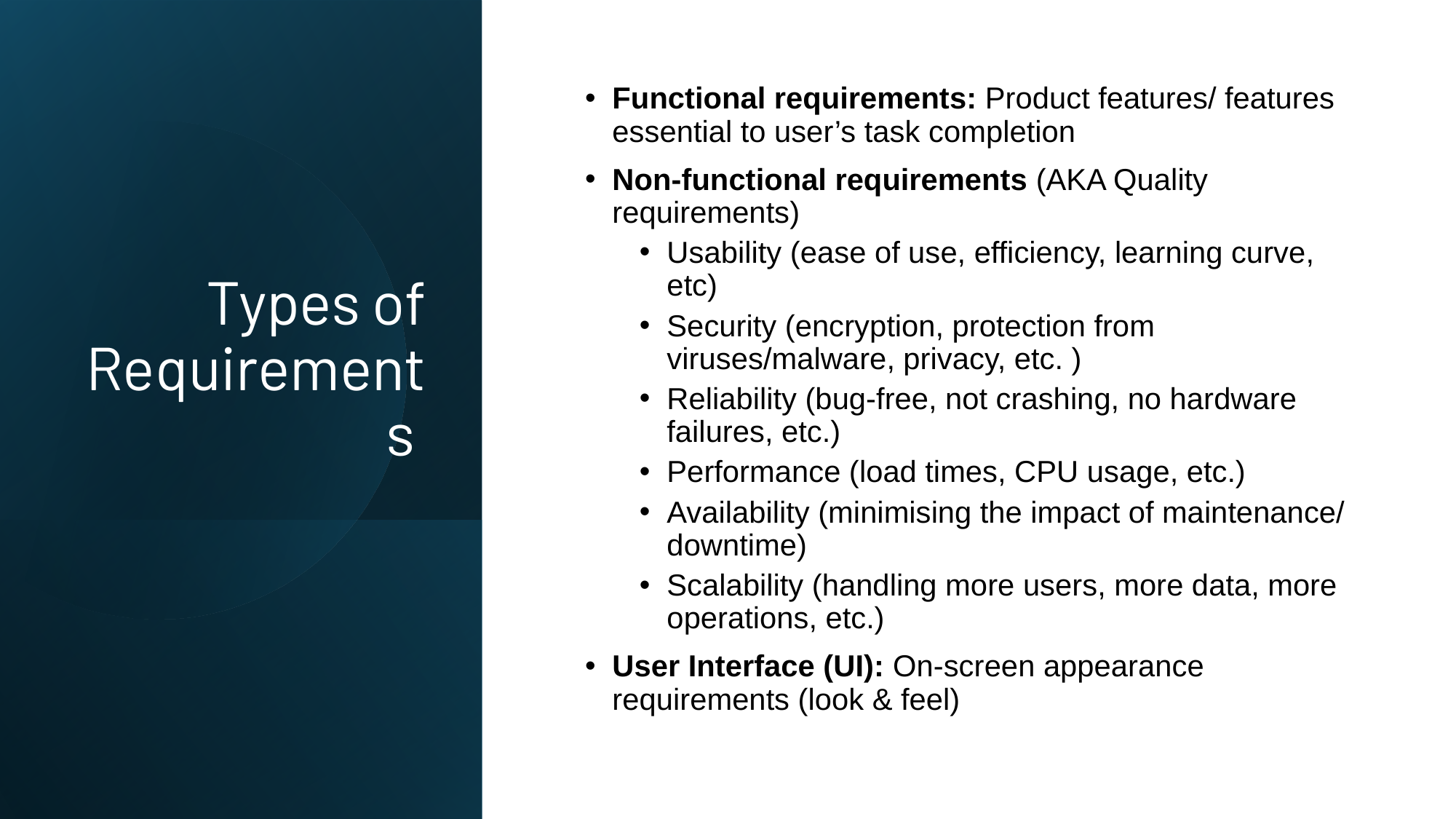

# Types of Requirements
Functional requirements: Product features/ features essential to user’s task completion
Non-functional requirements (AKA Quality requirements)
Usability (ease of use, efficiency, learning curve, etc)
Security (encryption, protection from viruses/malware, privacy, etc. )
Reliability (bug-free, not crashing, no hardware failures, etc.)
Performance (load times, CPU usage, etc.)
Availability (minimising the impact of maintenance/ downtime)
Scalability (handling more users, more data, more operations, etc.)
User Interface (UI): On-screen appearance requirements (look & feel)